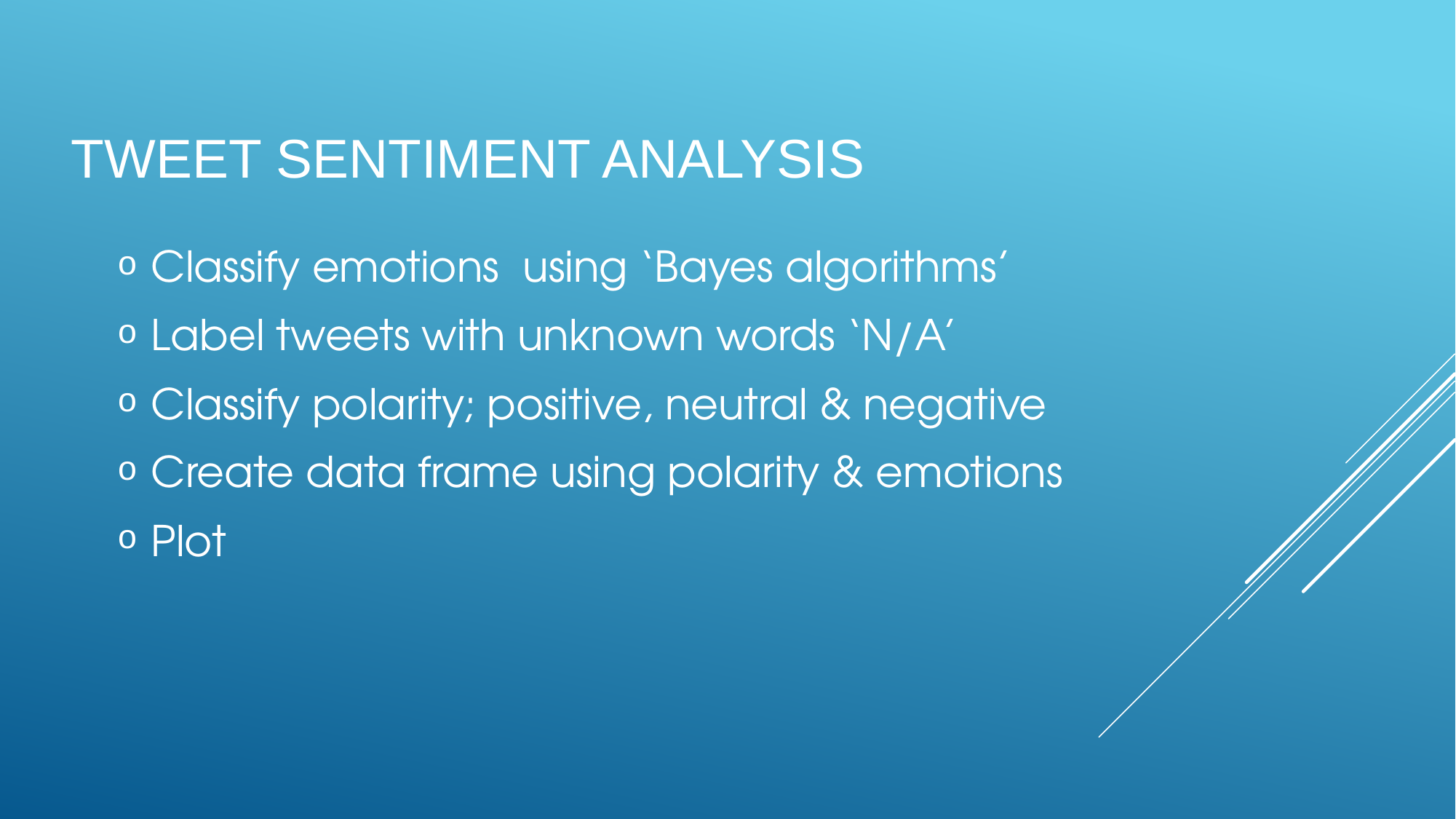

# TWEET Sentiment ANALYSIS
Classify emotions  using ‘Bayes algorithms’
Label tweets with unknown words ‘N/A’
Classify polarity; positive, neutral & negative
Create data frame using polarity & emotions
Plot